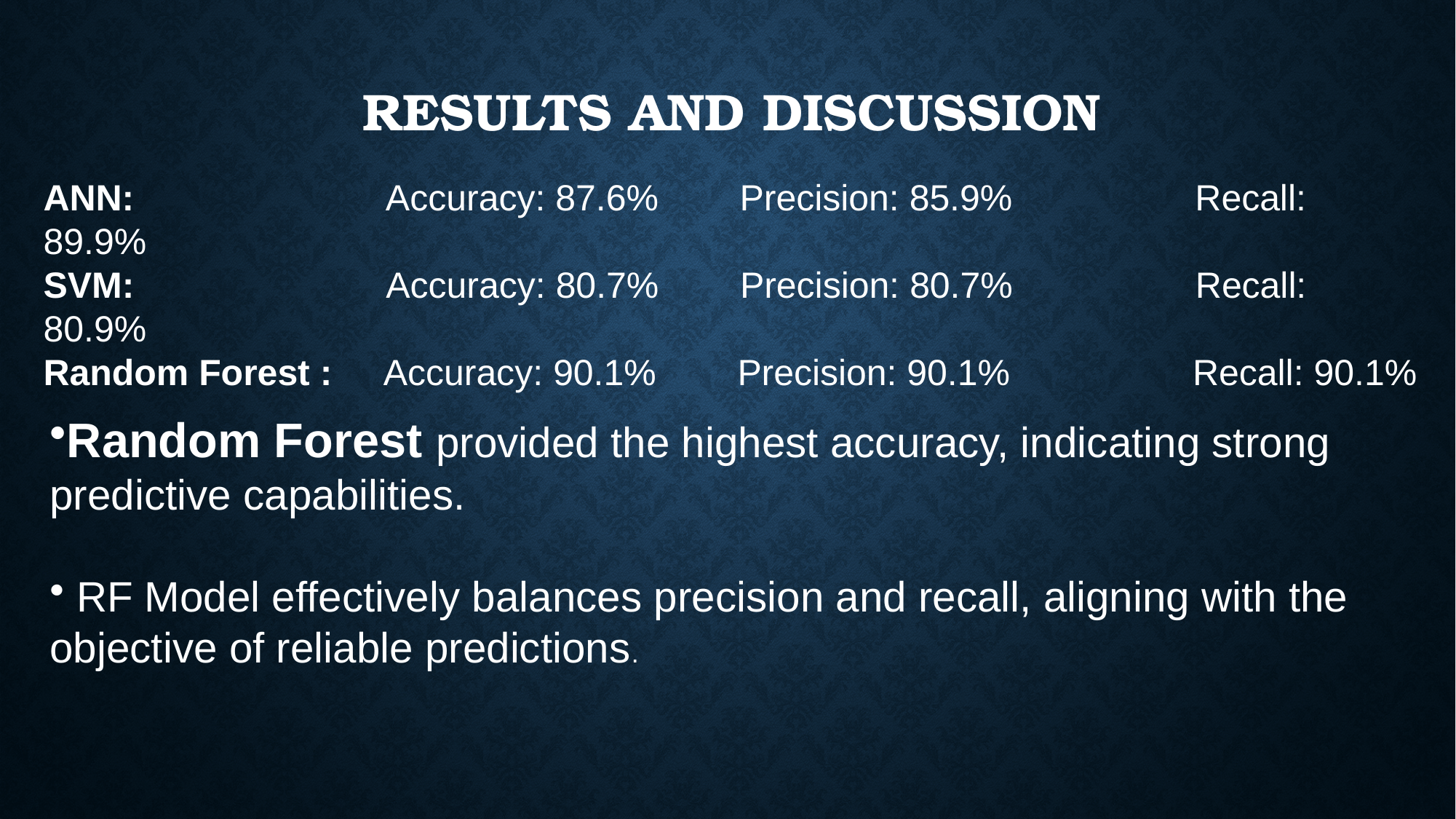

# Results and Discussion
ANN:                         Accuracy: 87.6%        Precision: 85.9%                  Recall: 89.9%
SVM:                         Accuracy: 80.7%        Precision: 80.7%                  Recall: 80.9%
Random Forest :     Accuracy: 90.1%        Precision: 90.1%                  Recall: 90.1%

Random Forest provided the highest accuracy, indicating strong predictive capabilities.

 RF Model effectively balances precision and recall, aligning with the objective of reliable predictions.